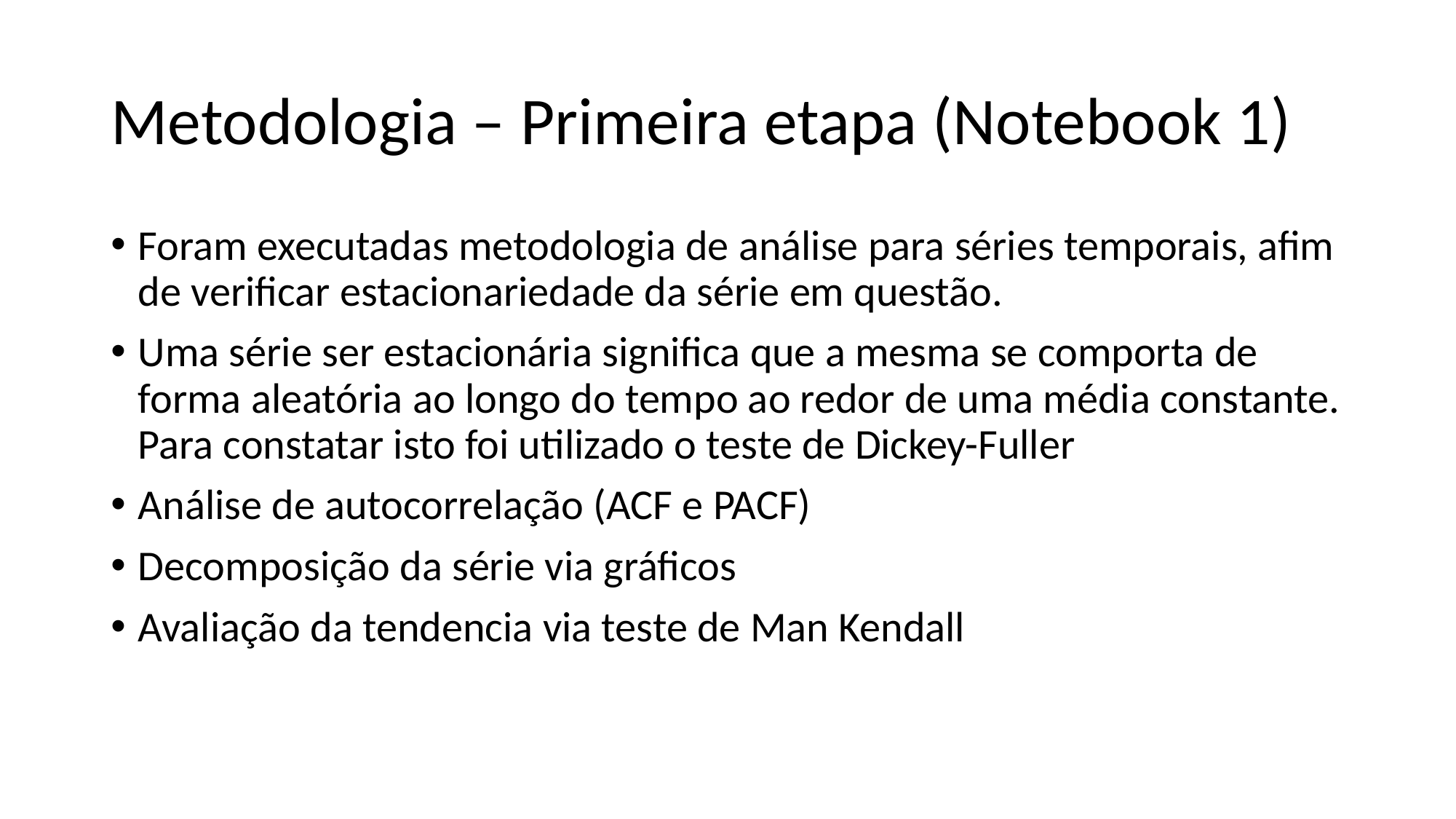

# Metodologia – Primeira etapa (Notebook 1)
Foram executadas metodologia de análise para séries temporais, afim de verificar estacionariedade da série em questão.
Uma série ser estacionária significa que a mesma se comporta de forma aleatória ao longo do tempo ao redor de uma média constante. Para constatar isto foi utilizado o teste de Dickey-Fuller
Análise de autocorrelação (ACF e PACF)
Decomposição da série via gráficos
Avaliação da tendencia via teste de Man Kendall